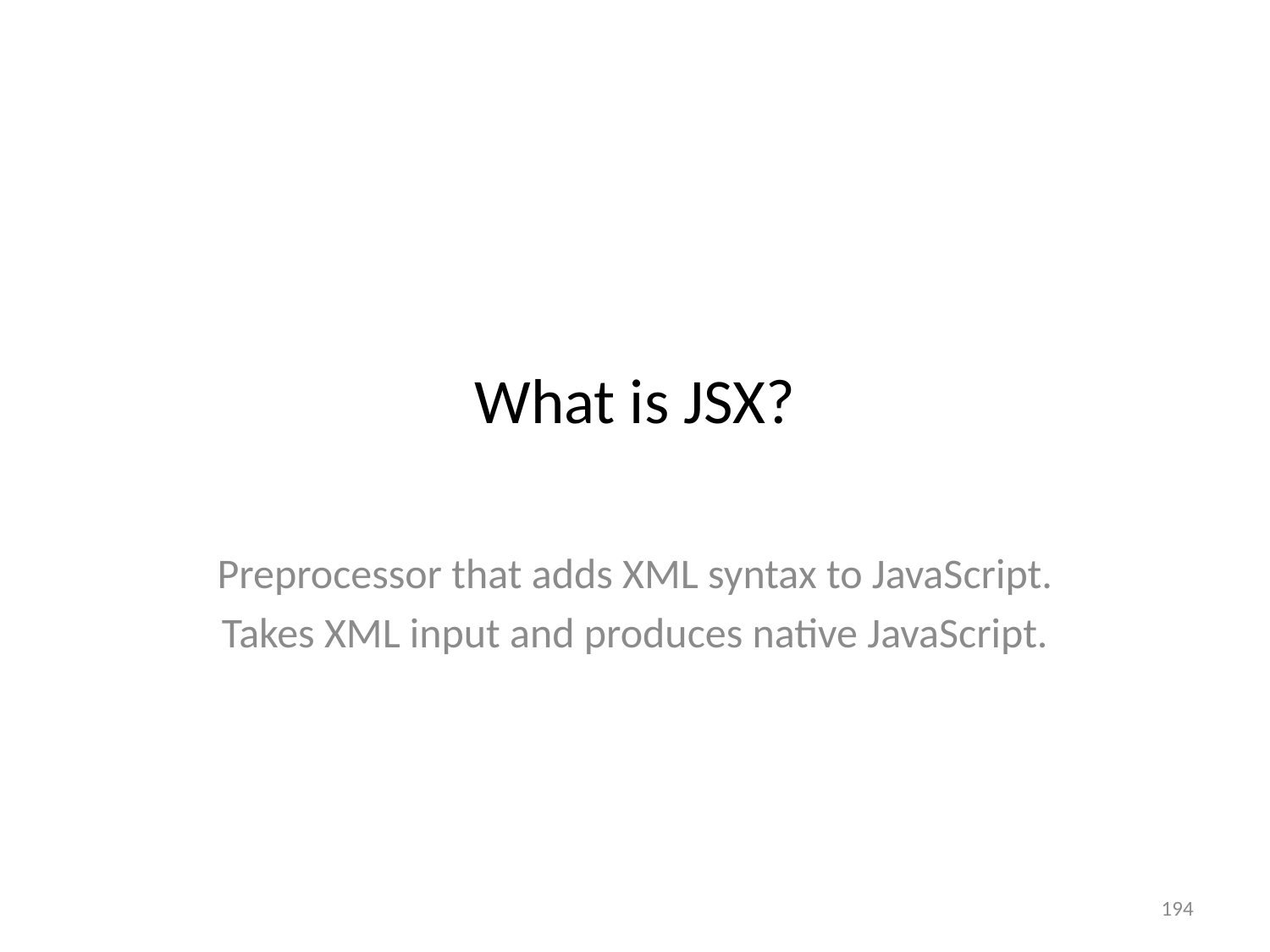

# What is JSX?
Preprocessor that adds XML syntax to JavaScript.
Takes XML input and produces native JavaScript.
194